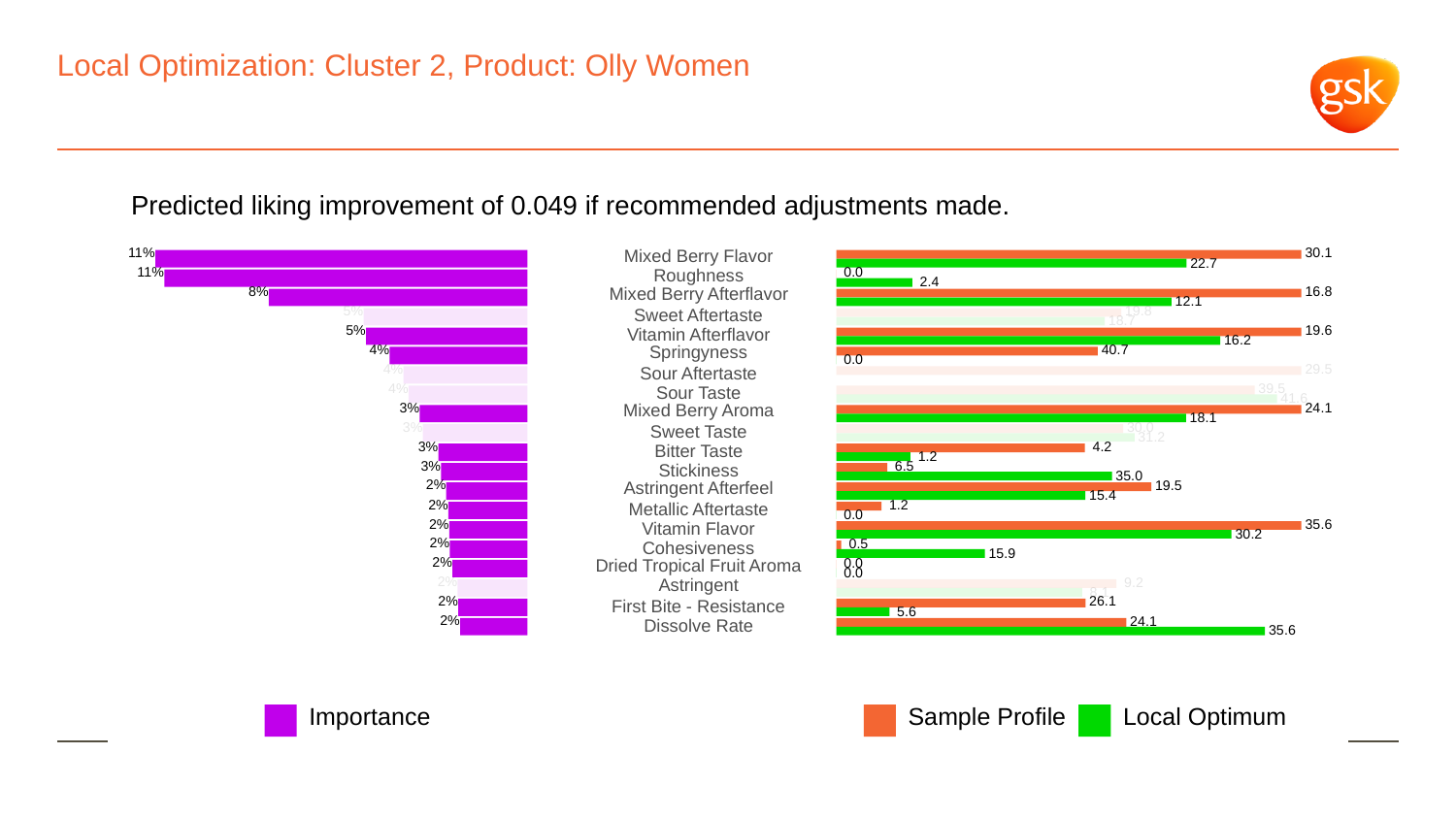

# Local Optimization: Cluster 2, Product: Olly Women

Predicted liking improvement of 0.049 if recommended adjustments made.

11%
Mixed Berry Flavor
 30.1

 22.7

11%
Roughness
  0.0

  2.4

8%
Mixed Berry Afterflavor
 16.8

 12.1

5%
 19.8

Sweet Aftertaste
 18.7

5%
 19.6

Vitamin Afterflavor
 16.2

4%
Springyness
 40.7

  0.0

4%
 29.5

Sour Aftertaste
4%
 39.5

Sour Taste
 41.6

3%
Mixed Berry Aroma
 24.1

 18.1

3%
 30.0

Sweet Taste
 31.2

3%
  4.2

Bitter Taste
  1.2

3%
  6.5

Stickiness
 35.0

2%
Astringent Afterfeel
 19.5

 15.4

2%
  1.2

Metallic Aftertaste
  0.0

2%
 35.6

Vitamin Flavor
 30.2

2%
  0.5

Cohesiveness
 15.9

2%
  0.0
Dried Tropical Fruit Aroma

  0.0

2%
Astringent
  9.2

  8.1

2%
 26.1

First Bite - Resistance
  5.6

2%
 24.1

Dissolve Rate
 35.6

Local Optimum
Sample Profile
Importance